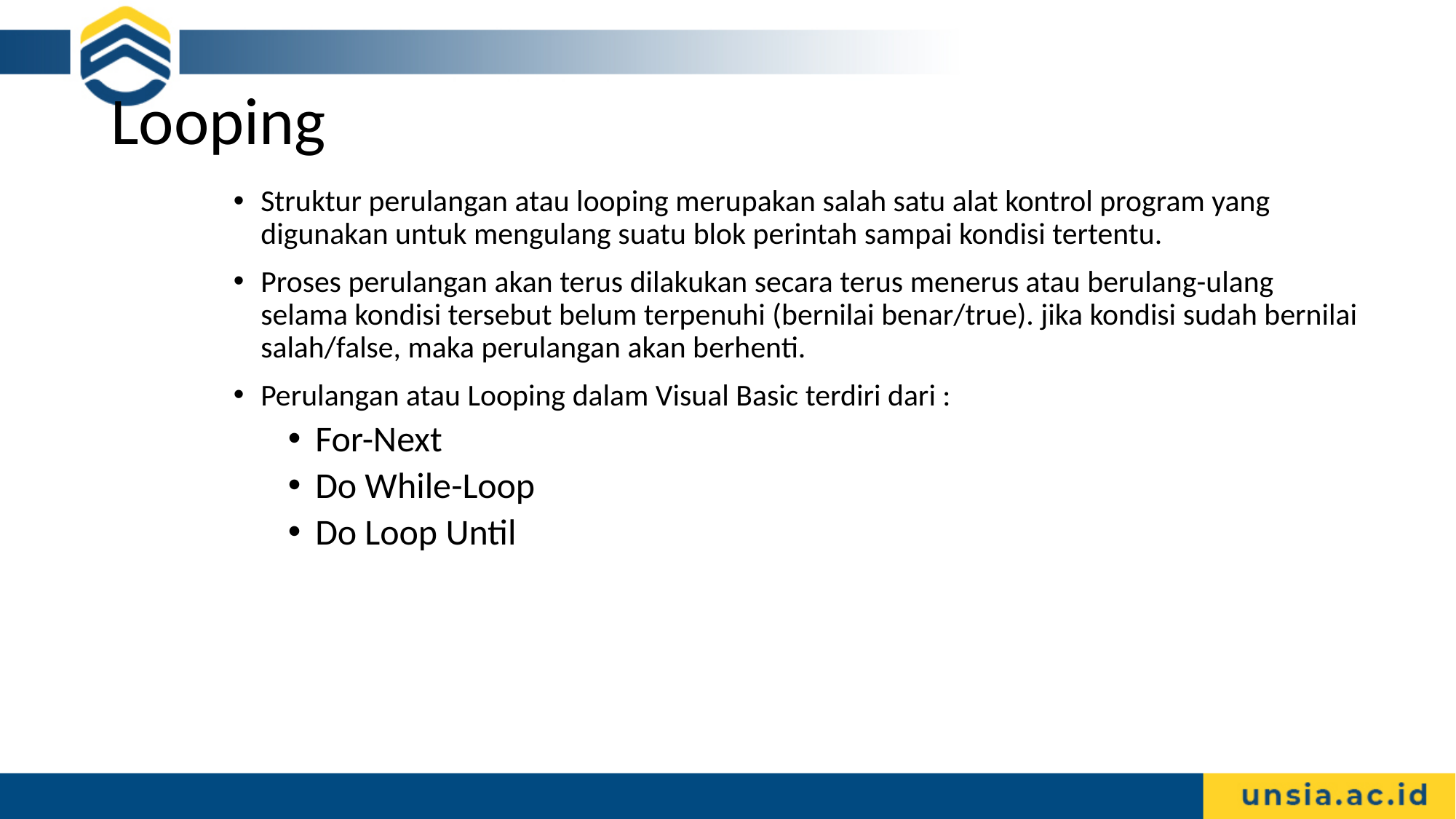

# Looping
Struktur perulangan atau looping merupakan salah satu alat kontrol program yang digunakan untuk mengulang suatu blok perintah sampai kondisi tertentu.
Proses perulangan akan terus dilakukan secara terus menerus atau berulang-ulang selama kondisi tersebut belum terpenuhi (bernilai benar/true). jika kondisi sudah bernilai salah/false, maka perulangan akan berhenti.
Perulangan atau Looping dalam Visual Basic terdiri dari :
For-Next
Do While-Loop
Do Loop Until